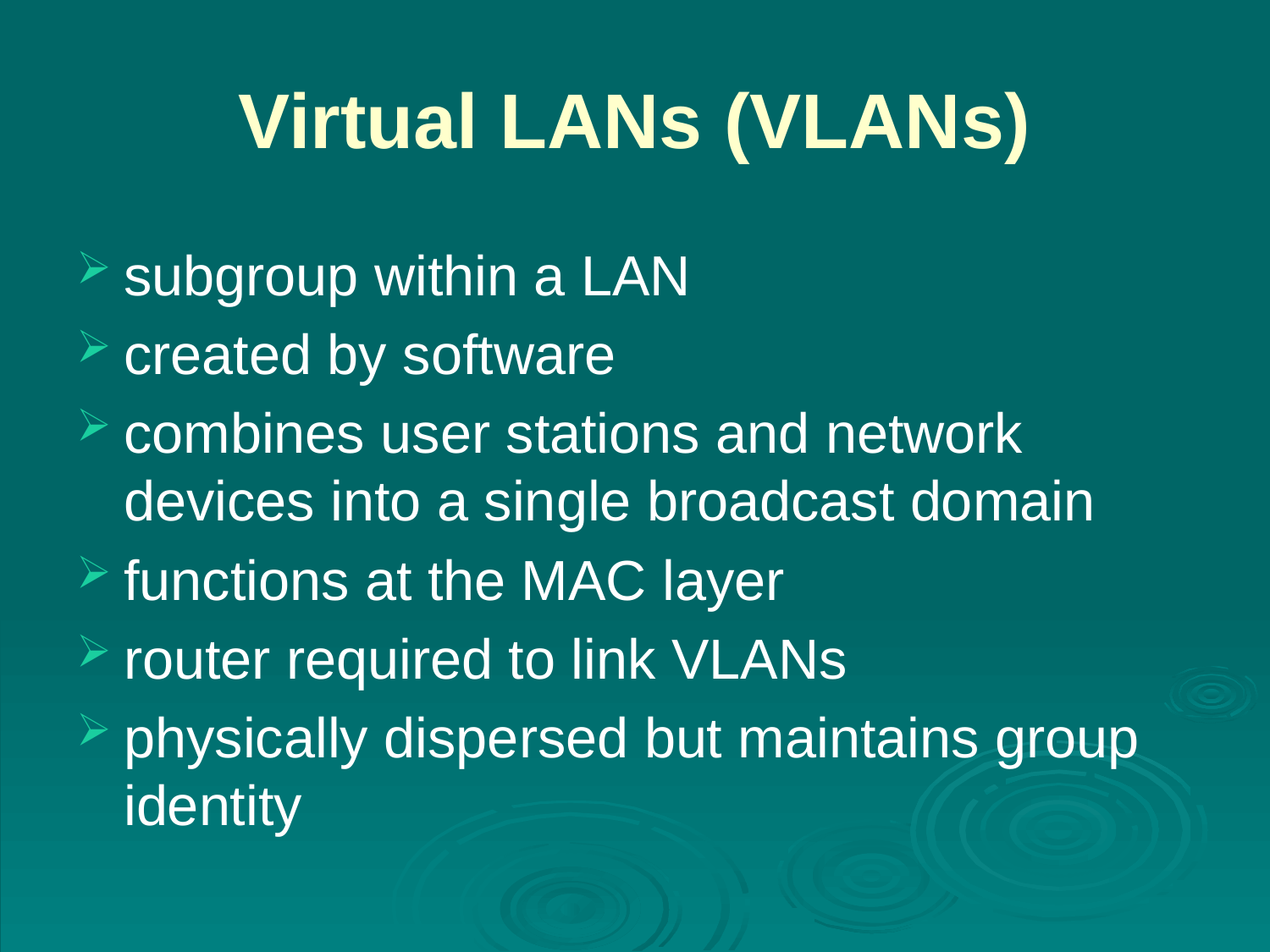

# Virtual LANs (VLANs)
subgroup within a LAN
created by software
combines user stations and network devices into a single broadcast domain
functions at the MAC layer
router required to link VLANs
physically dispersed but maintains group identity